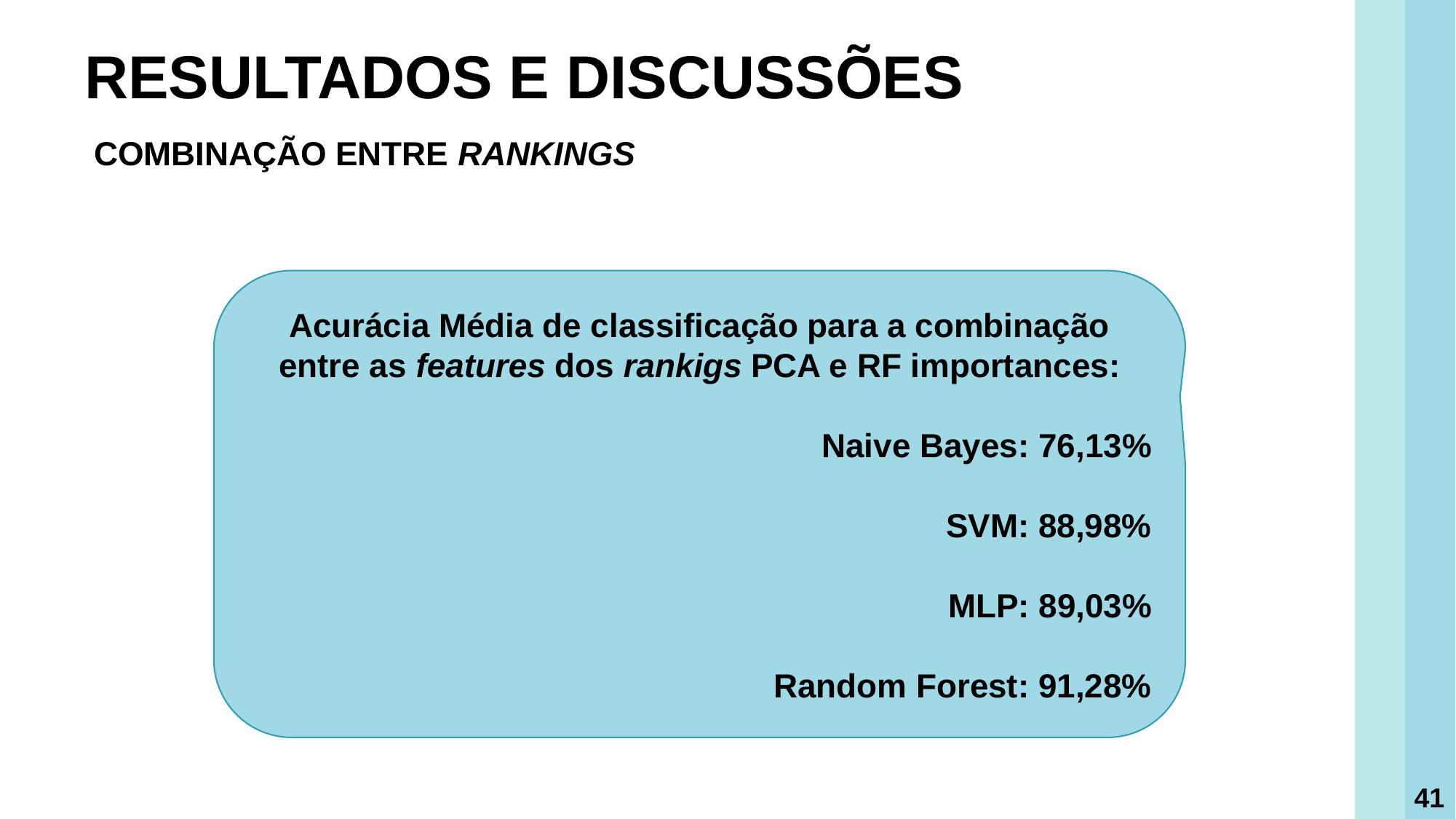

RESULTADOS E DISCUSSÕES
 COMBINAÇÃO ENTRE RANKINGS

Acurácia Média de classificação para a combinação entre as features dos rankigs PCA e RF importances:

Naive Bayes: 76,13%

SVM: 88,98%

MLP: 89,03%

Random Forest: 91,28%